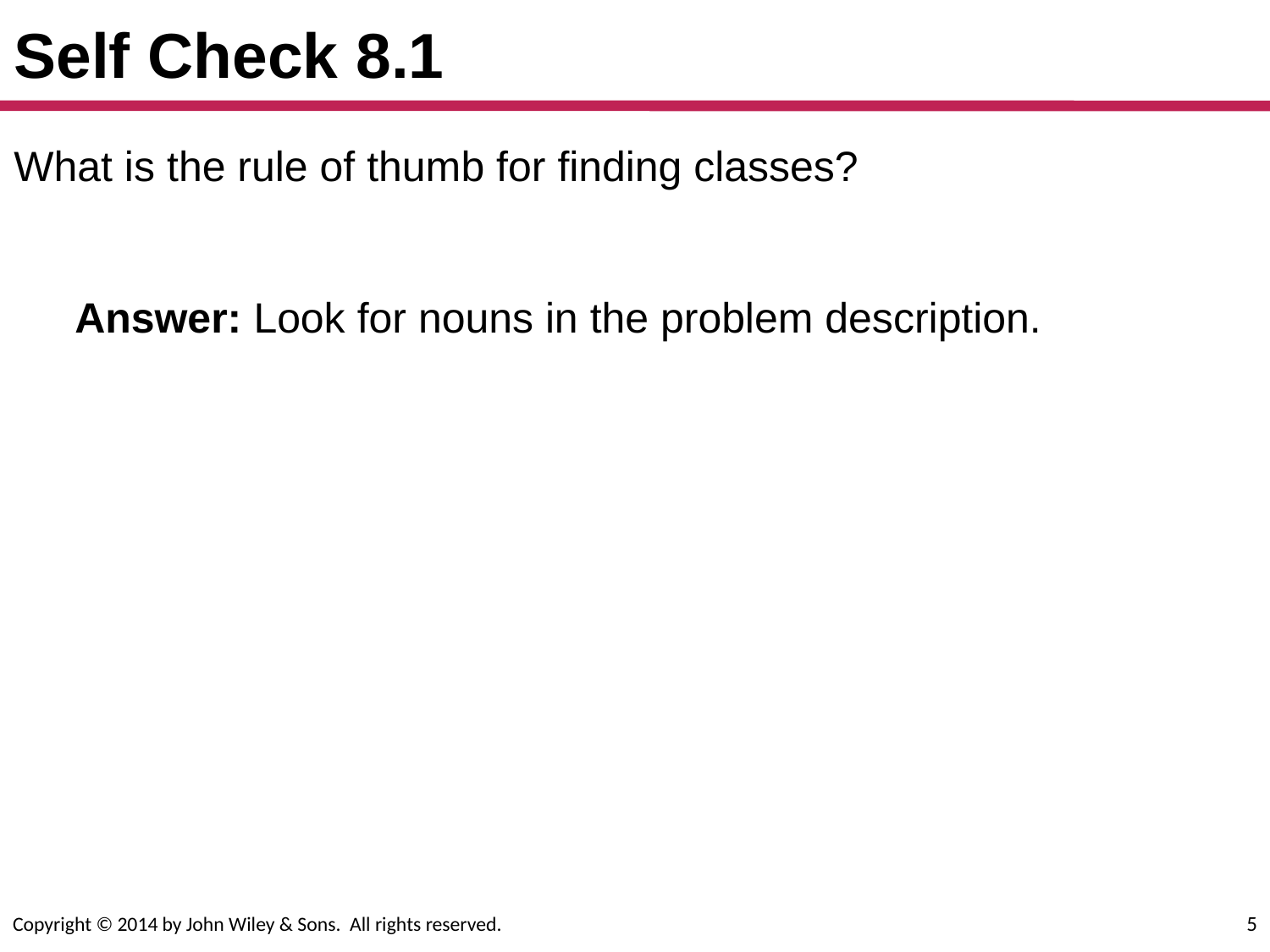

# Self Check 8.1
What is the rule of thumb for finding classes?
Answer: Look for nouns in the problem description.